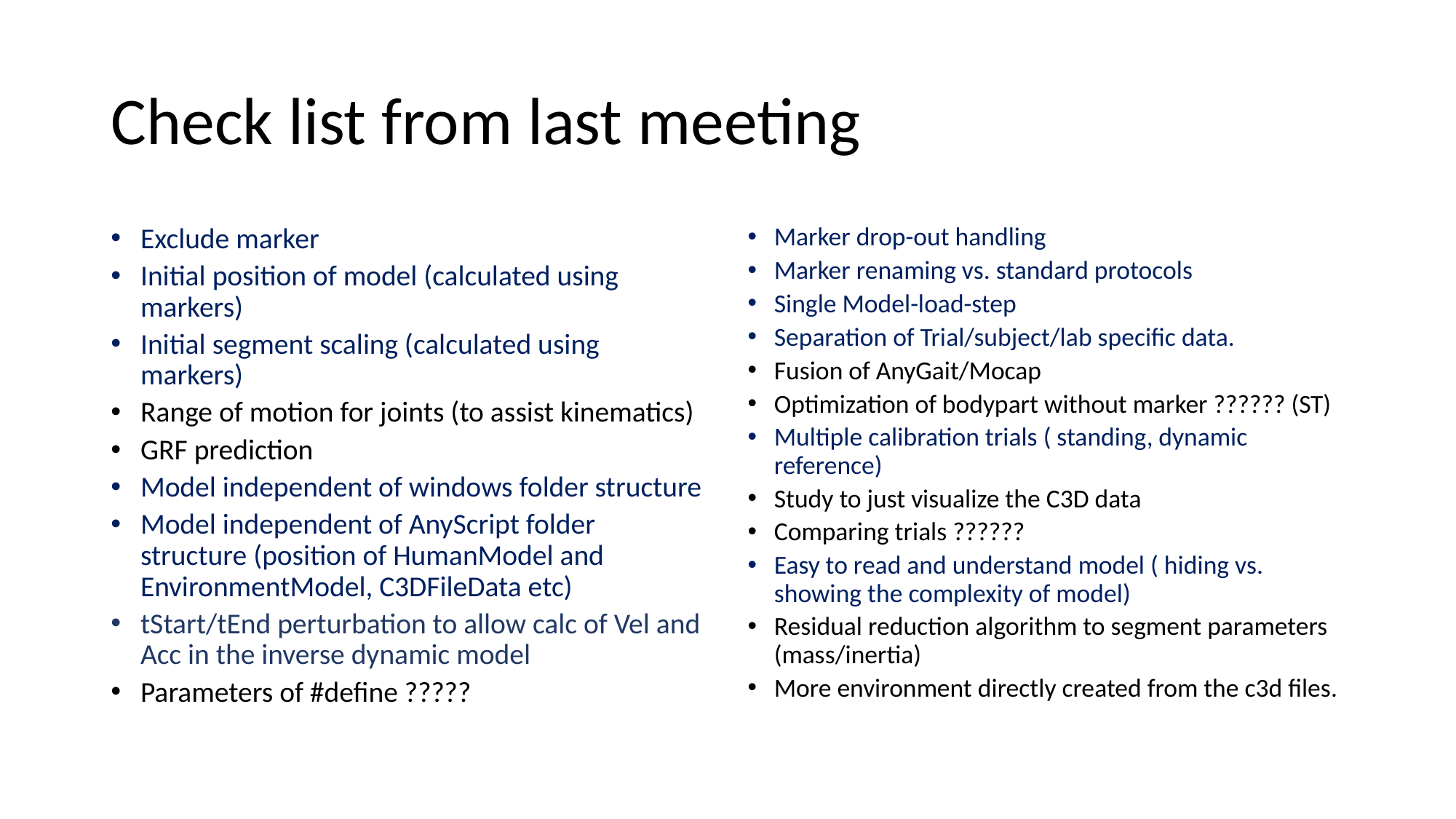

# Check list from last meeting
Exclude marker
Initial position of model (calculated using markers)
Initial segment scaling (calculated using markers)
Range of motion for joints (to assist kinematics)
GRF prediction
Model independent of windows folder structure
Model independent of AnyScript folder structure (position of HumanModel and EnvironmentModel, C3DFileData etc)
tStart/tEnd perturbation to allow calc of Vel and Acc in the inverse dynamic model
Parameters of #define ?????

Marker drop-out handling
Marker renaming vs. standard protocols
Single Model-load-step
Separation of Trial/subject/lab specific data.
Fusion of AnyGait/Mocap
Optimization of bodypart without marker ?????? (ST)
Multiple calibration trials ( standing, dynamic reference)
Study to just visualize the C3D data
Comparing trials ??????
Easy to read and understand model ( hiding vs. showing the complexity of model)
Residual reduction algorithm to segment parameters (mass/inertia)
More environment directly created from the c3d files.